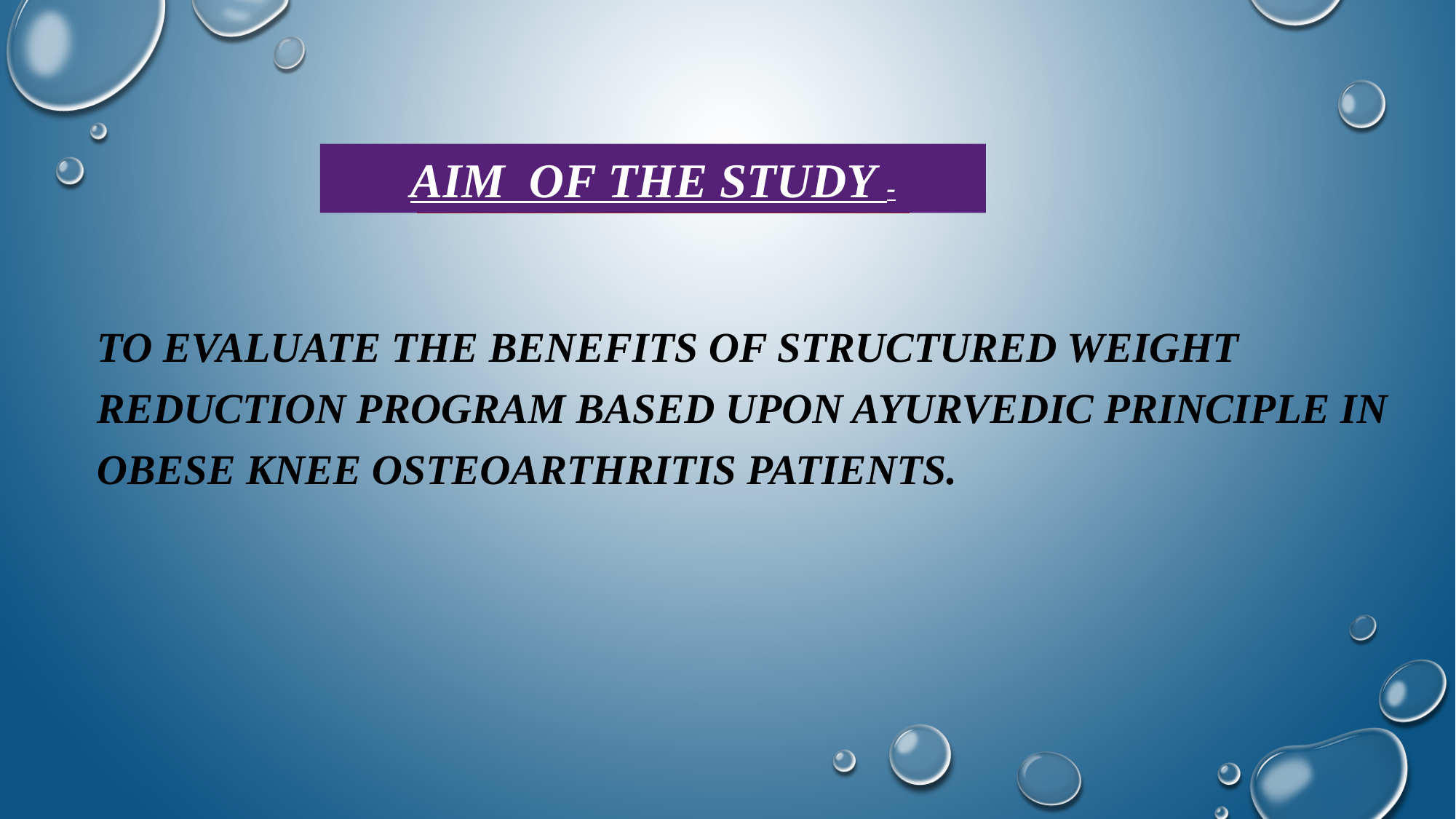

AIM  OF The STUDY -

TO EVALUATE THE BENEFITS OF STRUCTURED WEIGHT REDUCTION PROGRAM BASED UPON AYURVEDIC PRINCIPLE IN OBESE KNEE OSTEOARTHRITIS PATIENTS.
AIM  OF THE STUDY -